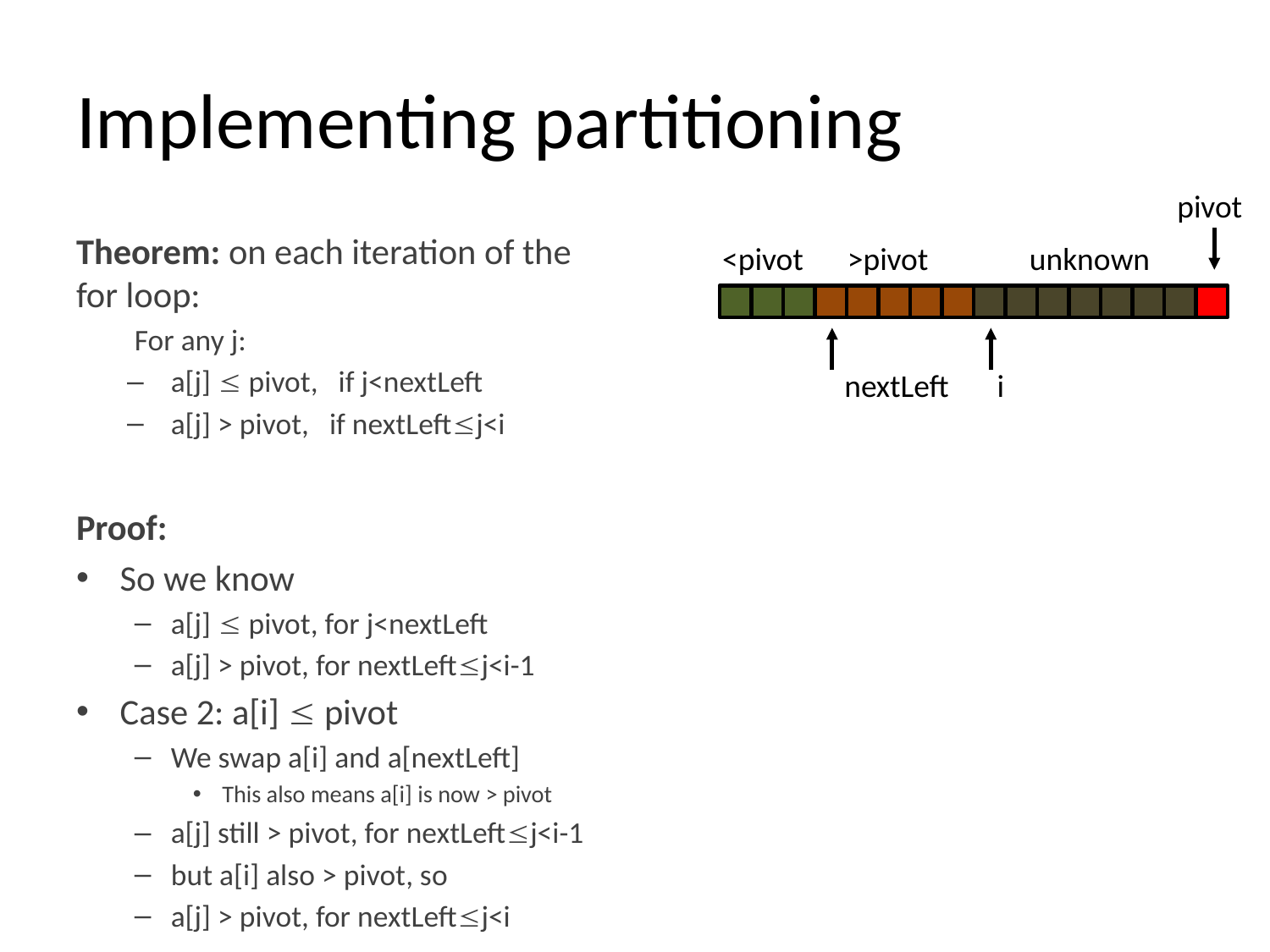

# Implementing partitioning
pivot
Theorem: on each iteration of the
for loop:
For any j:
a[j] ≤ pivot,   if j<nextLeft
a[j] > pivot,   if nextLeft≤j<i

Proof:
So we know
a[j] ≤ pivot, for j<nextLeft
a[j] > pivot, for nextLeft≤j<i-1
Case 2: a[i] ≤ pivot
We swap a[i] and a[nextLeft]
This also means a[i] is now > pivot
a[j] still > pivot, for nextLeft≤j<i-1
but a[i] also > pivot, so
a[j] > pivot, for nextLeft≤j<i

<pivot
>pivot
unknown

nextLeft
i